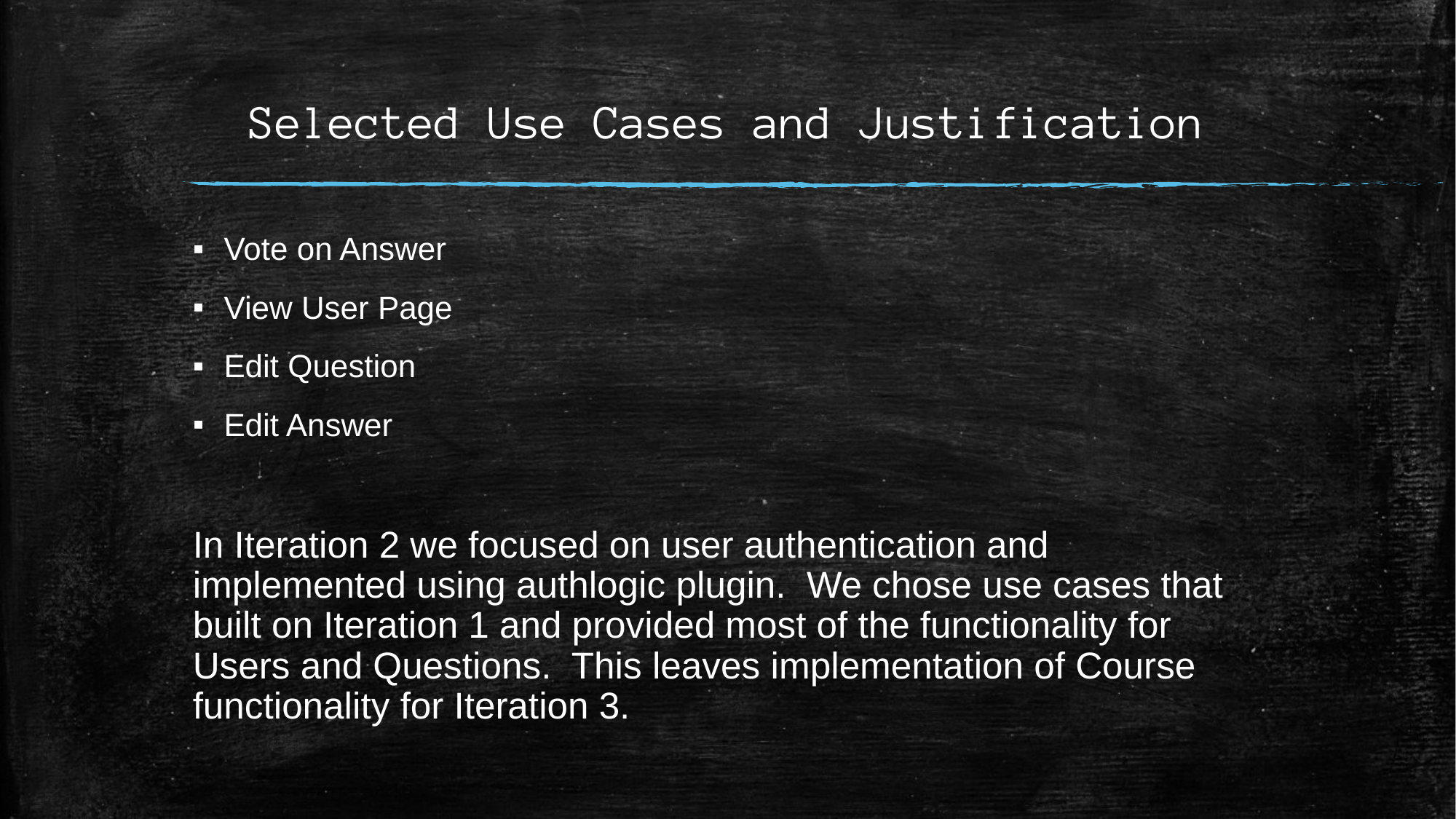

# Selected Use Cases and Justification
Vote on Answer
View User Page
Edit Question
Edit Answer

In Iteration 2 we focused on user authentication and implemented using authlogic plugin.  We chose use cases that built on Iteration 1 and provided most of the functionality for Users and Questions.  This leaves implementation of Course functionality for Iteration 3.